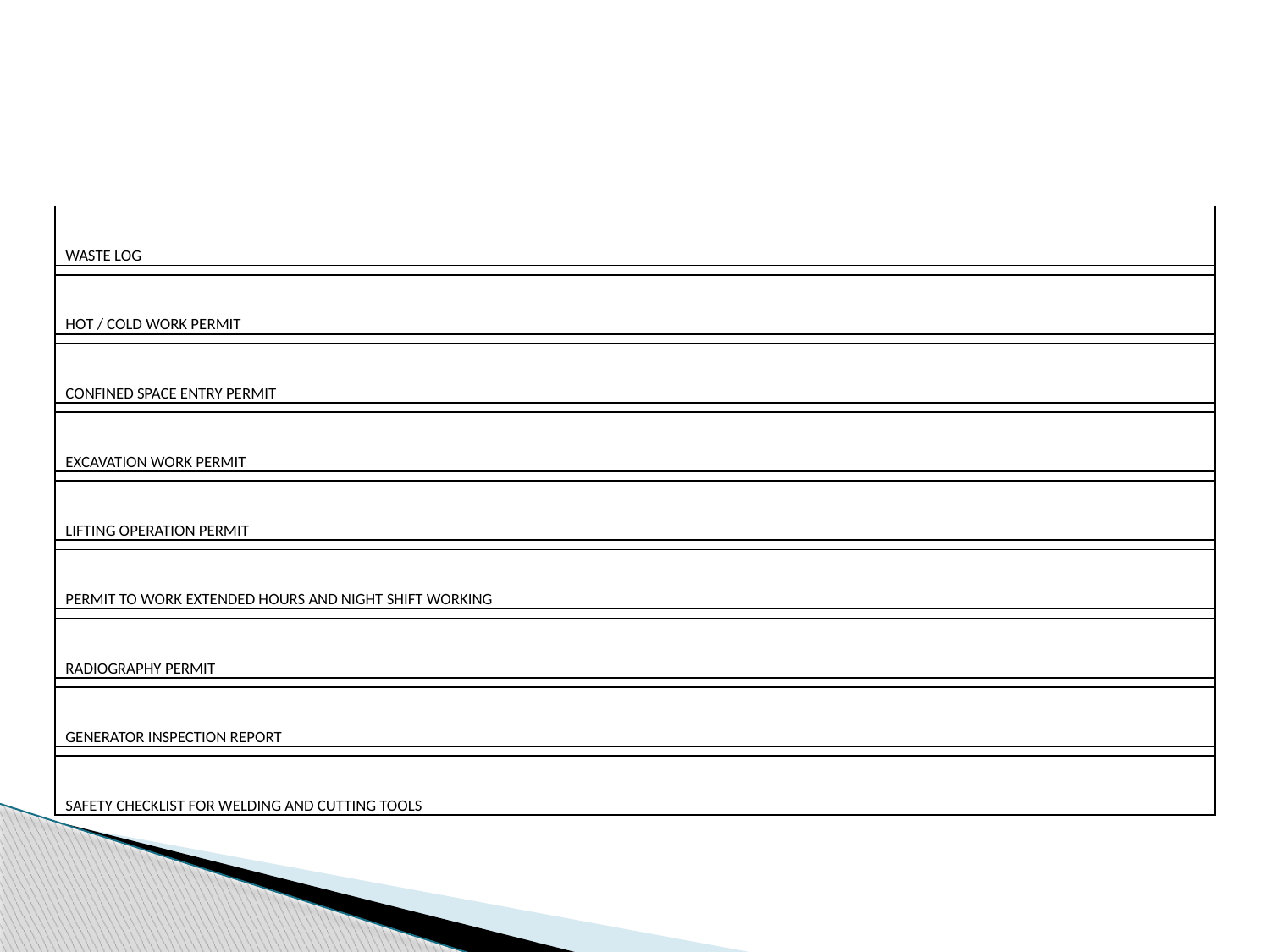

| WASTE LOG |
| --- |
|  |
| HOT / COLD WORK PERMIT |
|  |
| CONFINED SPACE ENTRY PERMIT |
|  |
| EXCAVATION WORK PERMIT |
|  |
| LIFTING OPERATION PERMIT |
|  |
| PERMIT TO WORK EXTENDED HOURS AND NIGHT SHIFT WORKING |
|  |
| RADIOGRAPHY PERMIT |
|  |
| GENERATOR INSPECTION REPORT |
|  |
| SAFETY CHECKLIST FOR WELDING AND CUTTING TOOLS |